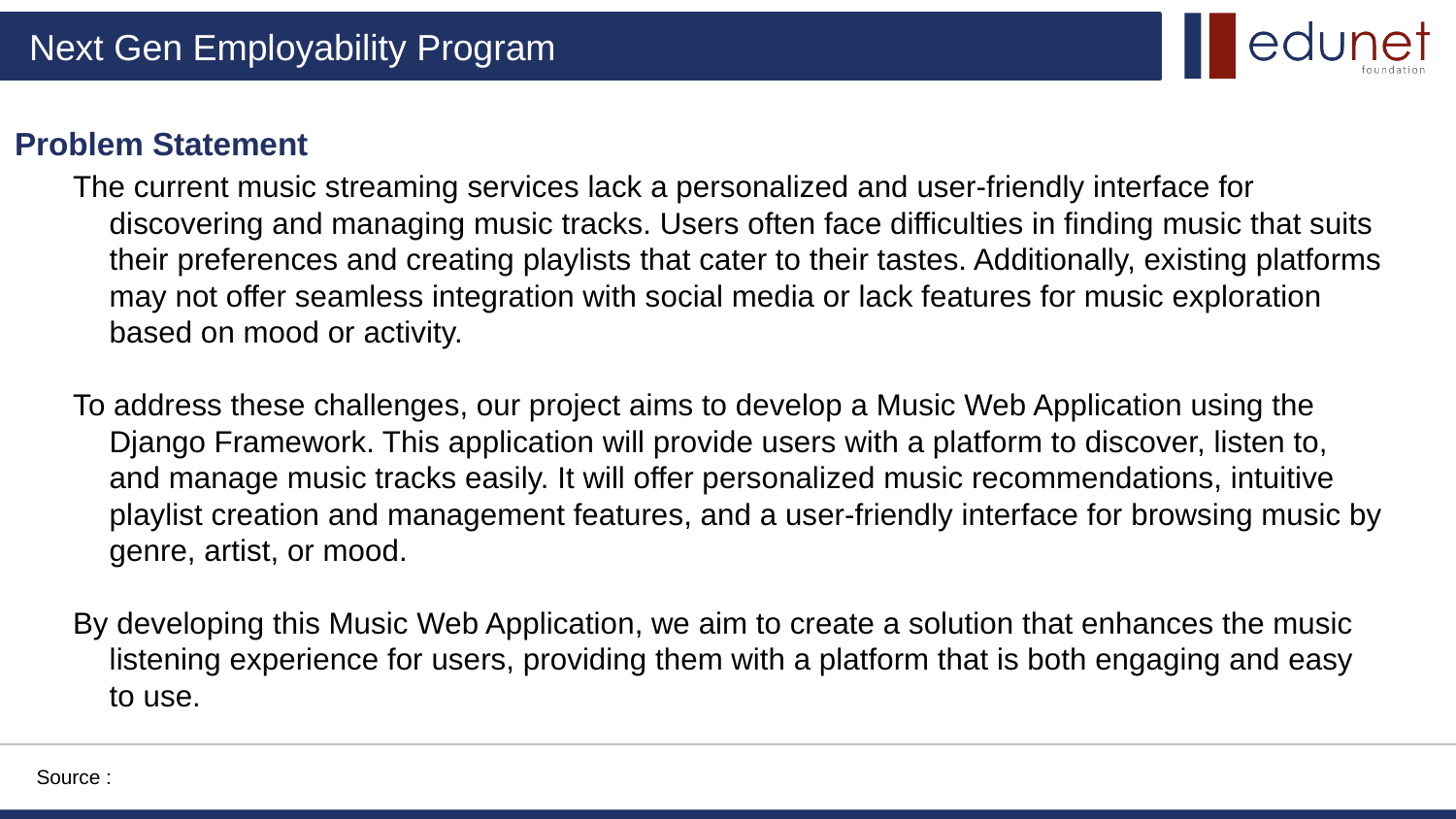

Problem Statement
The current music streaming services lack a personalized and user-friendly interface for discovering and managing music tracks. Users often face difficulties in finding music that suits their preferences and creating playlists that cater to their tastes. Additionally, existing platforms may not offer seamless integration with social media or lack features for music exploration based on mood or activity.

To address these challenges, our project aims to develop a Music Web Application using the Django Framework. This application will provide users with a platform to discover, listen to, and manage music tracks easily. It will offer personalized music recommendations, intuitive playlist creation and management features, and a user-friendly interface for browsing music by genre, artist, or mood.

By developing this Music Web Application, we aim to create a solution that enhances the music listening experience for users, providing them with a platform that is both engaging and easy to use.
Source :